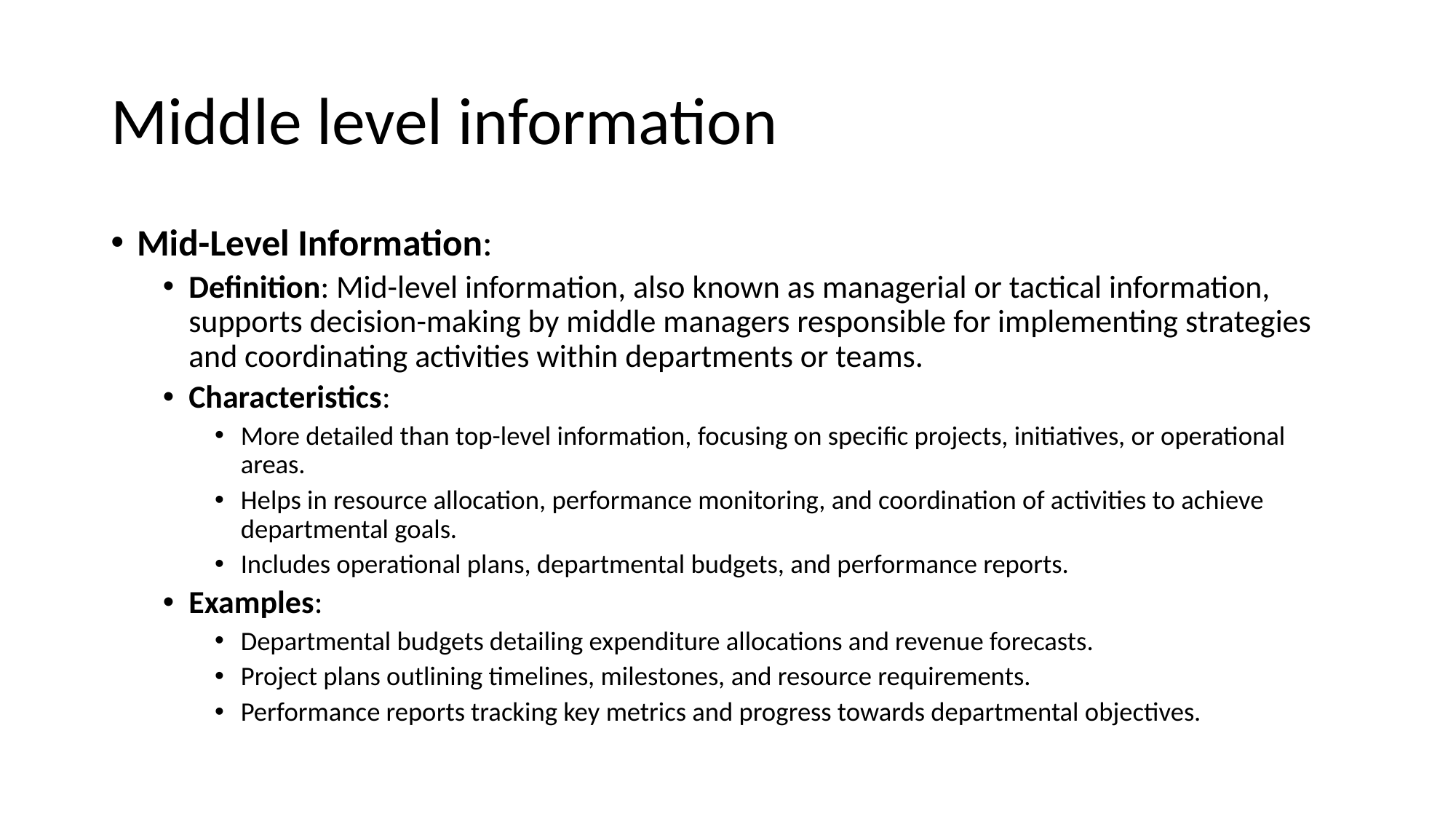

# Middle level information
Mid-Level Information:
Definition: Mid-level information, also known as managerial or tactical information, supports decision-making by middle managers responsible for implementing strategies and coordinating activities within departments or teams.
Characteristics:
More detailed than top-level information, focusing on specific projects, initiatives, or operational areas.
Helps in resource allocation, performance monitoring, and coordination of activities to achieve departmental goals.
Includes operational plans, departmental budgets, and performance reports.
Examples:
Departmental budgets detailing expenditure allocations and revenue forecasts.
Project plans outlining timelines, milestones, and resource requirements.
Performance reports tracking key metrics and progress towards departmental objectives.